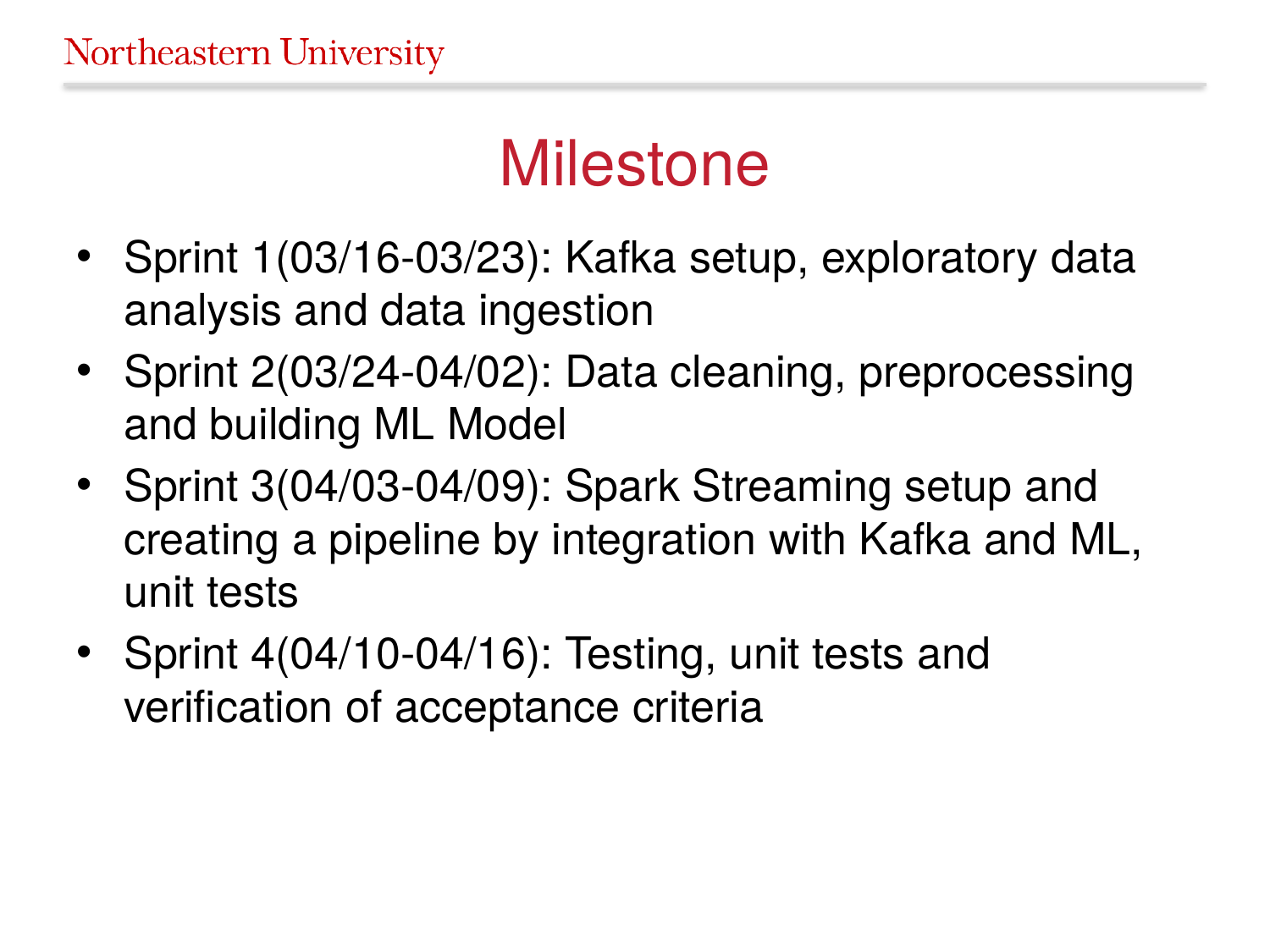

# Milestone
Sprint 1(03/16-03/23): Kafka setup, exploratory data analysis and data ingestion
Sprint 2(03/24-04/02): Data cleaning, preprocessing and building ML Model
Sprint 3(04/03-04/09): Spark Streaming setup and creating a pipeline by integration with Kafka and ML, unit tests
Sprint 4(04/10-04/16): Testing, unit tests and verification of acceptance criteria